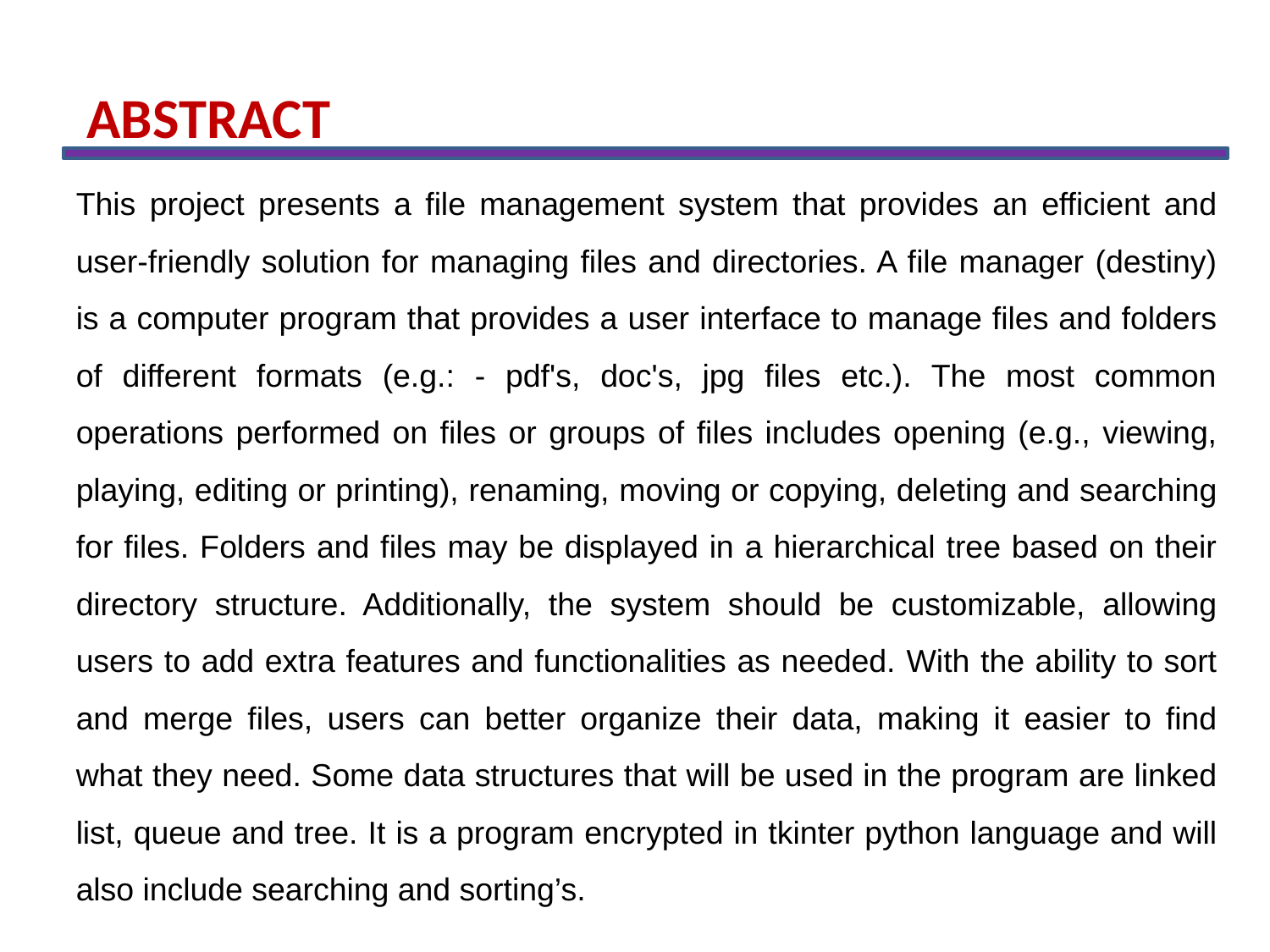

ABSTRACT

This project presents a file management system that provides an efficient and user-friendly solution for managing files and directories. A file manager (destiny) is a computer program that provides a user interface to manage files and folders of different formats (e.g.: - pdf's, doc's, jpg files etc.). The most common operations performed on files or groups of files includes opening (e.g., viewing, playing, editing or printing), renaming, moving or copying, deleting and searching for files. Folders and files may be displayed in a hierarchical tree based on their directory structure. Additionally, the system should be customizable, allowing users to add extra features and functionalities as needed. With the ability to sort and merge files, users can better organize their data, making it easier to find what they need. Some data structures that will be used in the program are linked list, queue and tree. It is a program encrypted in tkinter python language and will also include searching and sorting’s.